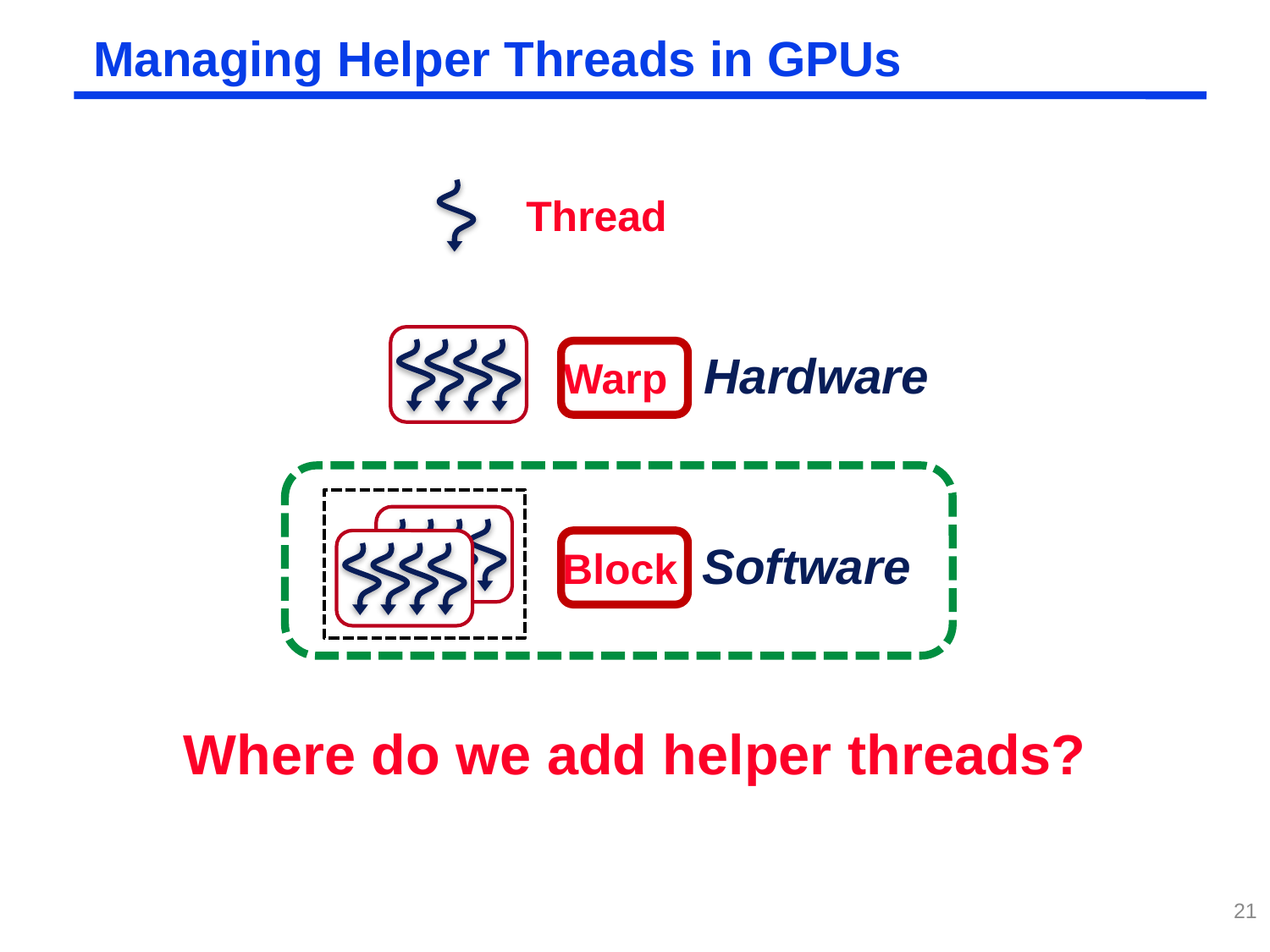

# Managing Helper Threads in GPUs

Thread

Hardware

Warp

Software

Block
Where do we add helper threads?
21